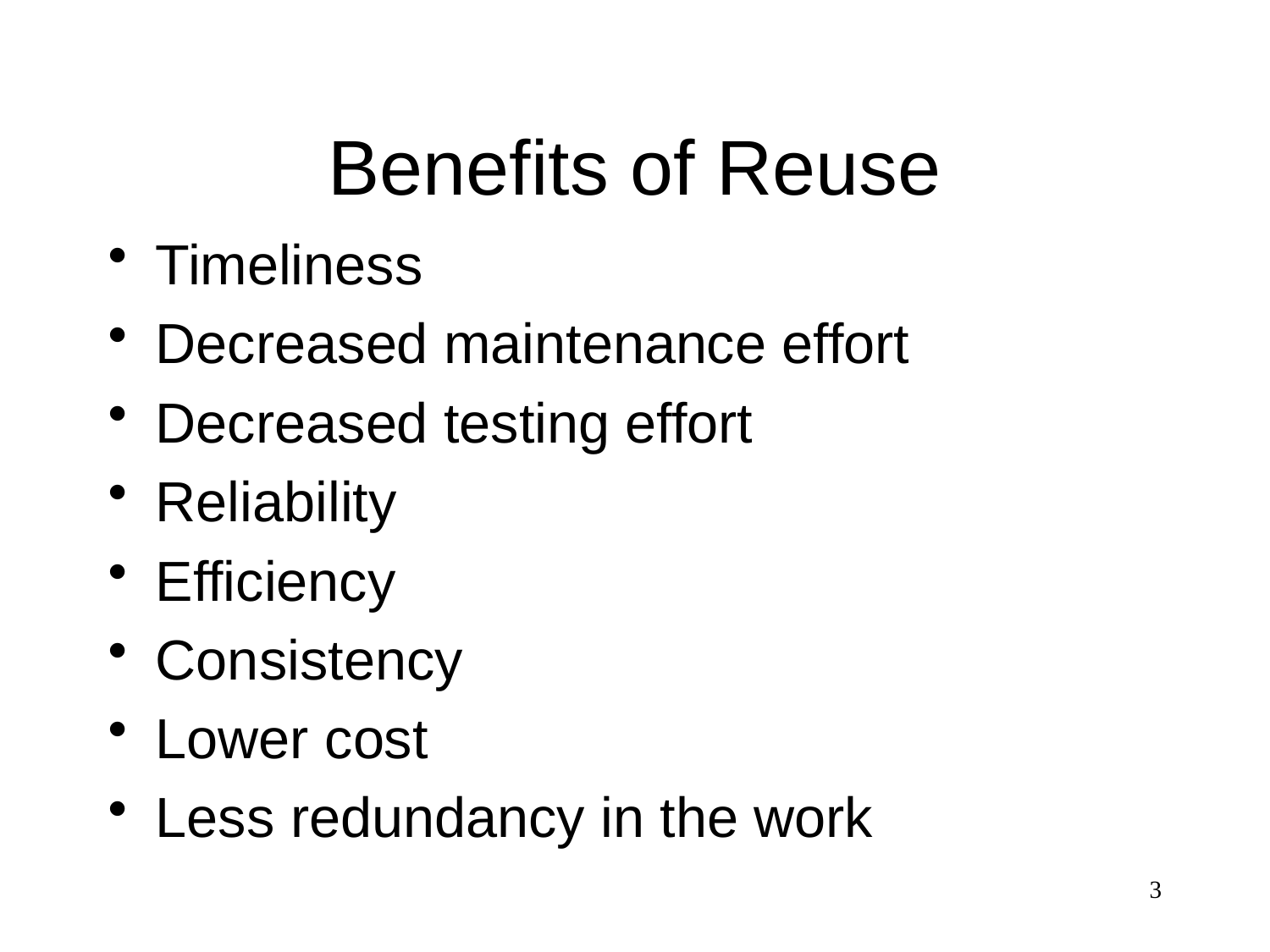

# Benefits of Reuse
Timeliness
Decreased maintenance effort
Decreased testing effort
Reliability
Efficiency
Consistency
Lower cost
Less redundancy in the work
3